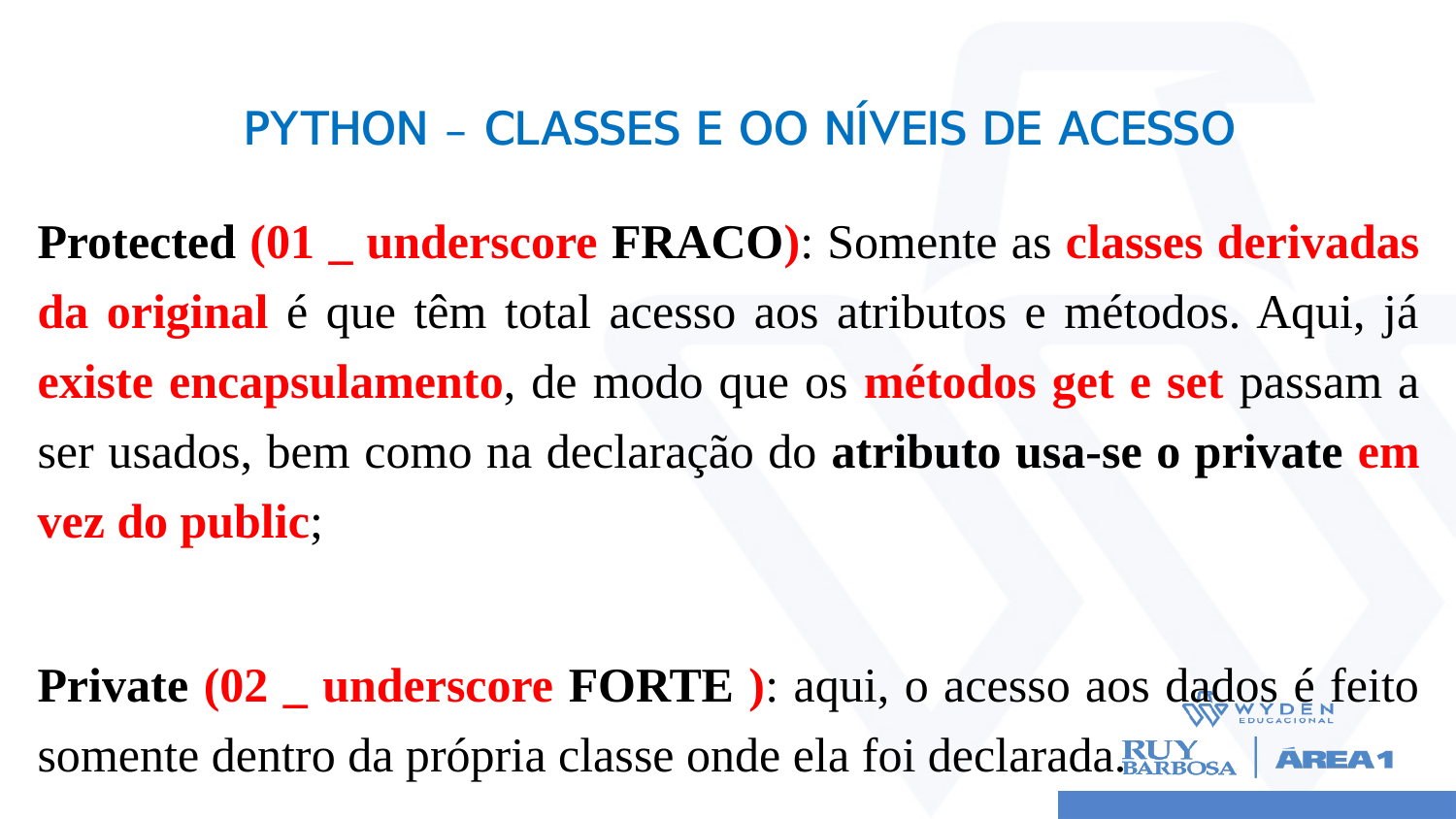

# Python – CLASSES E OO Níveis de acesso
Protected (01 _ underscore FRACO): Somente as classes derivadas da original é que têm total acesso aos atributos e métodos. Aqui, já existe encapsulamento, de modo que os métodos get e set passam a ser usados, bem como na declaração do atributo usa-se o private em vez do public;

Private (02 _ underscore FORTE ): aqui, o acesso aos dados é feito somente dentro da própria classe onde ela foi declarada.